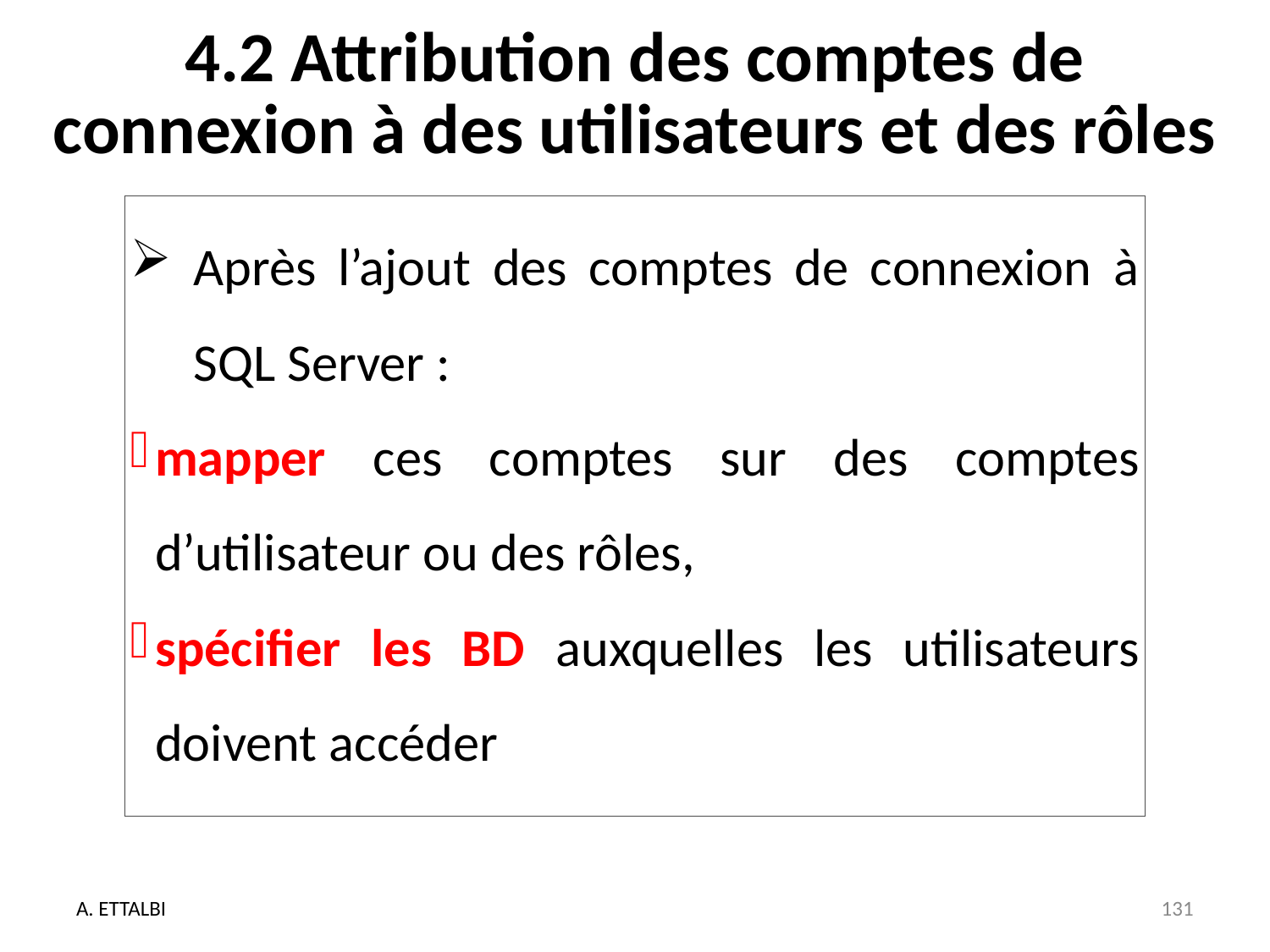

# 4.2 Attribution des comptes de connexion à des utilisateurs et des rôles
Après l’ajout des comptes de connexion à SQL Server :
mapper ces comptes sur des comptes d’utilisateur ou des rôles,
spécifier les BD auxquelles les utilisateurs doivent accéder
A. ETTALBI
131